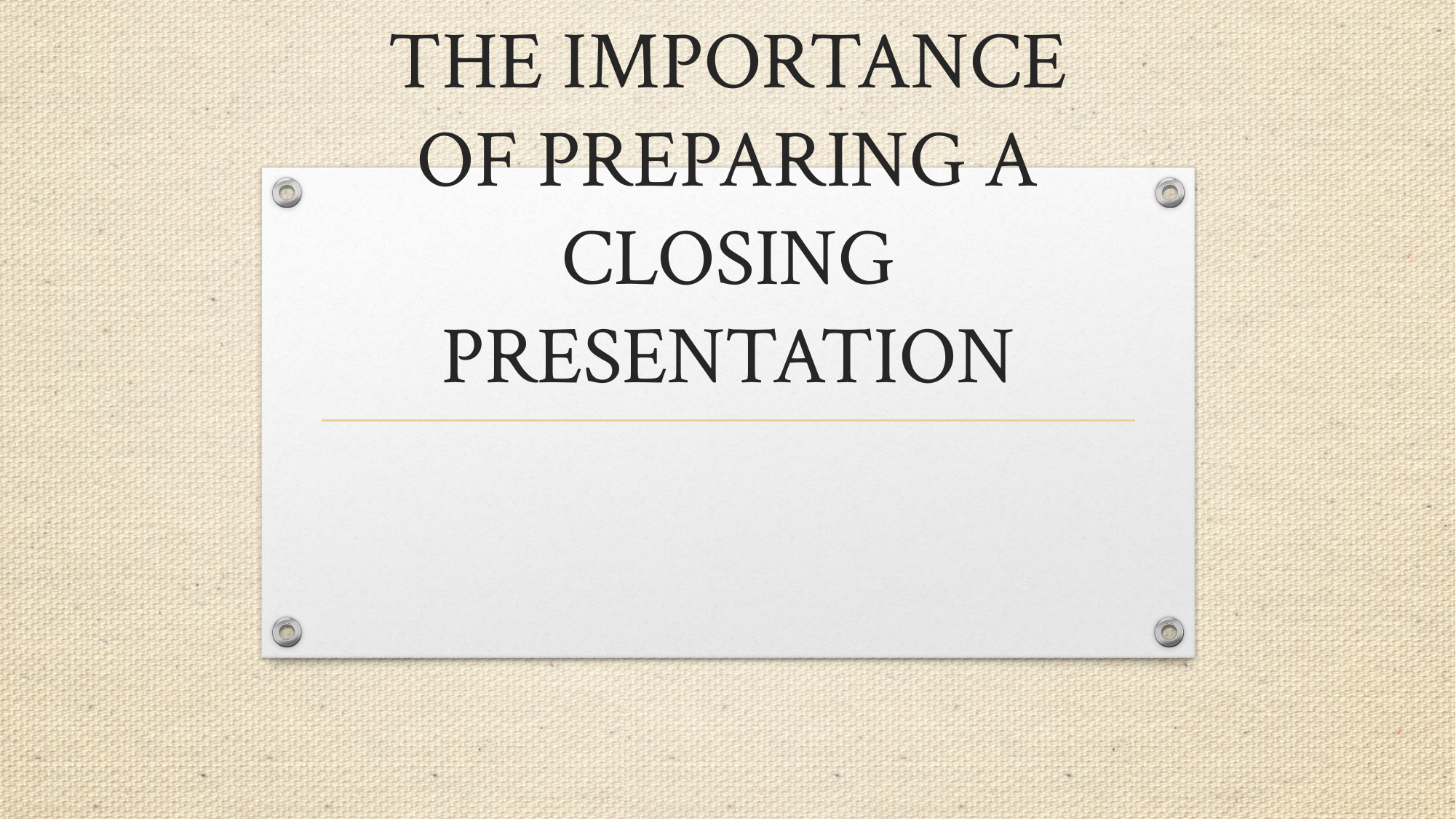

# THE IMPORTANCE OF PREPARING A CLOSING PRESENTATION